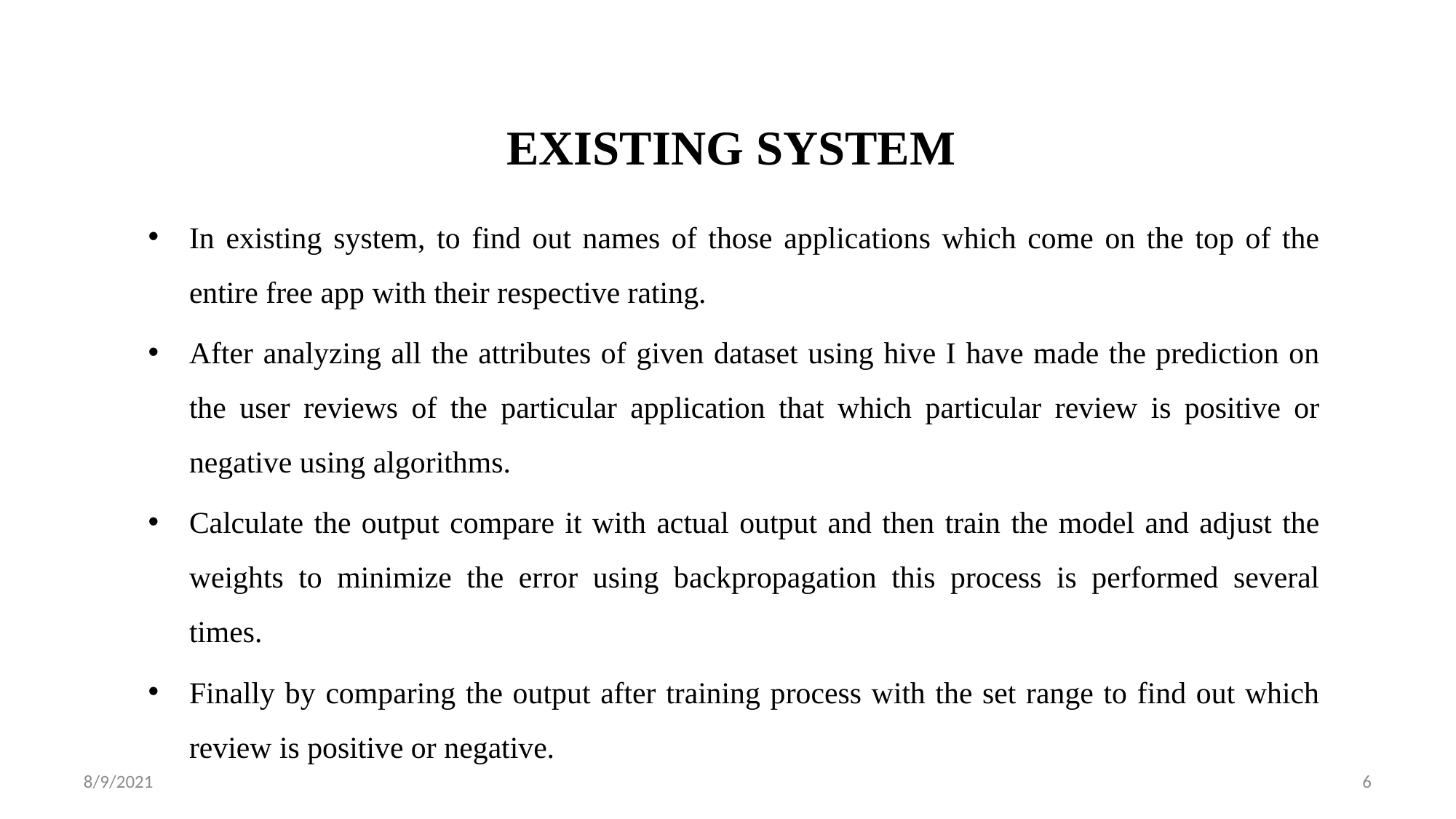

# EXISTING SYSTEM
In existing system, to find out names of those applications which come on the top of the entire free app with their respective rating.
After analyzing all the attributes of given dataset using hive I have made the prediction on the user reviews of the particular application that which particular review is positive or negative using algorithms.
Calculate the output compare it with actual output and then train the model and adjust the weights to minimize the error using backpropagation this process is performed several times.
Finally by comparing the output after training process with the set range to find out which review is positive or negative.
8/9/2021
6